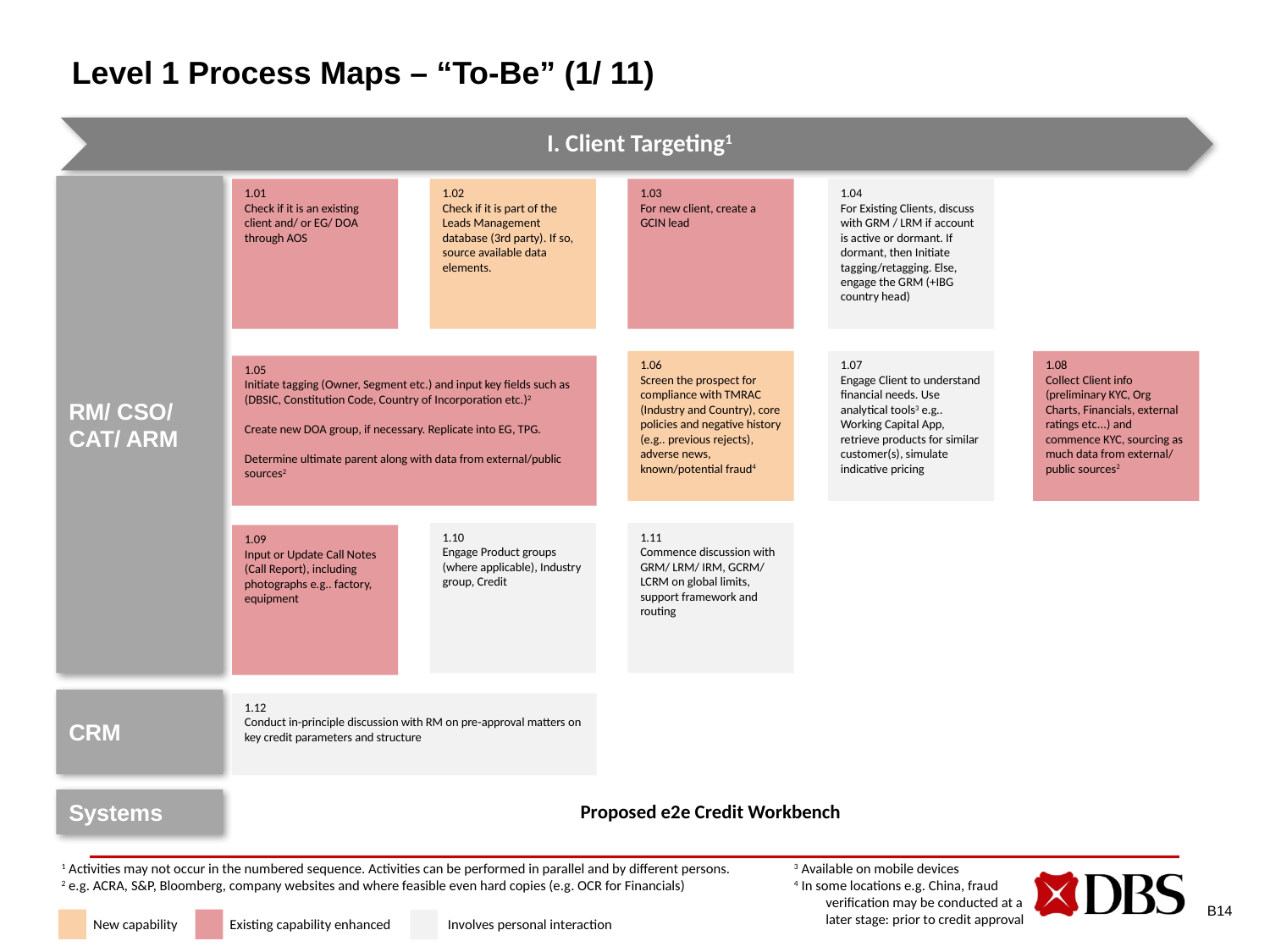

# Level 1 Process Maps – “To-Be” (1/ 11)
I. Client Targeting1
RM/ CSO/ CAT/ ARM
1.01
Check if it is an existing client and/ or EG/ DOA through AOS
1.02
Check if it is part of the Leads Management database (3rd party). If so, source available data elements.
1.03
For new client, create a GCIN lead
1.04
For Existing Clients, discuss with GRM / LRM if account is active or dormant. If dormant, then Initiate tagging/retagging. Else, engage the GRM (+IBG country head)
1.06
Screen the prospect for compliance with TMRAC (Industry and Country), core policies and negative history (e.g.. previous rejects), adverse news, known/potential fraud4
1.07
Engage Client to understand financial needs. Use analytical tools3 e.g.. Working Capital App, retrieve products for similar customer(s), simulate indicative pricing
1.08
Collect Client info (preliminary KYC, Org Charts, Financials, external ratings etc...) and commence KYC, sourcing as much data from external/ public sources2
1.05
Initiate tagging (Owner, Segment etc.) and input key fields such as (DBSIC, Constitution Code, Country of Incorporation etc.)2

Create new DOA group, if necessary. Replicate into EG, TPG.

Determine ultimate parent along with data from external/public sources2
1.10
Engage Product groups (where applicable), Industry group, Credit
1.11
Commence discussion with GRM/ LRM/ IRM, GCRM/ LCRM on global limits, support framework and routing
1.09
Input or Update Call Notes (Call Report), including photographs e.g.. factory, equipment
CRM
1.12
Conduct in-principle discussion with RM on pre-approval matters on key credit parameters and structure
Systems
Proposed e2e Credit Workbench
1 Activities may not occur in the numbered sequence. Activities can be performed in parallel and by different persons.
2 e.g. ACRA, S&P, Bloomberg, company websites and where feasible even hard copies (e.g. OCR for Financials)
3 Available on mobile devices
4 In some locations e.g. China, fraud verification may be conducted at a later stage: prior to credit approval

B14

New capability
Existing capability enhanced

Involves personal interaction